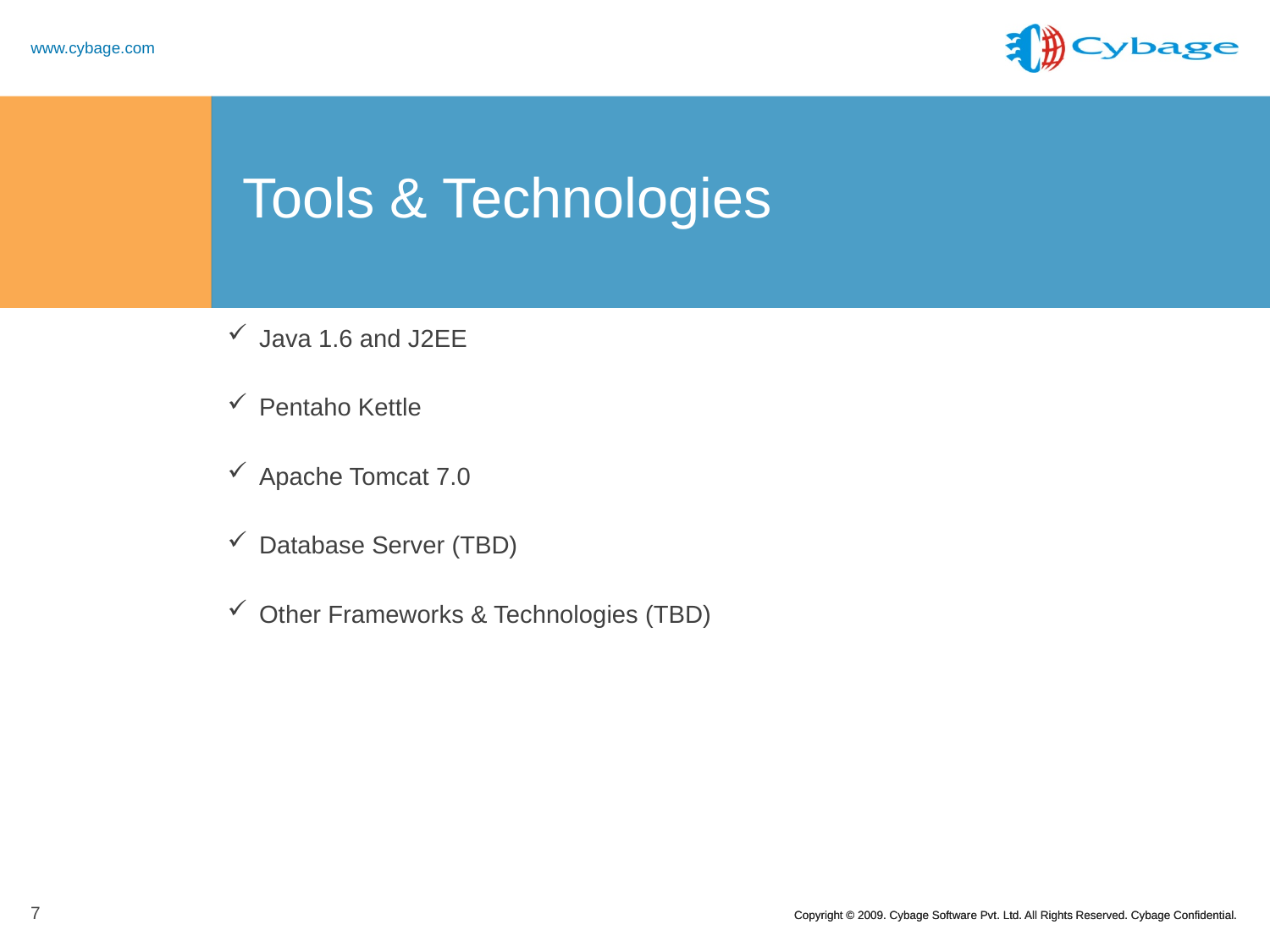

# Tools & Technologies
Java 1.6 and J2EE

Pentaho Kettle

Apache Tomcat 7.0

Database Server (TBD)

Other Frameworks & Technologies (TBD)

7